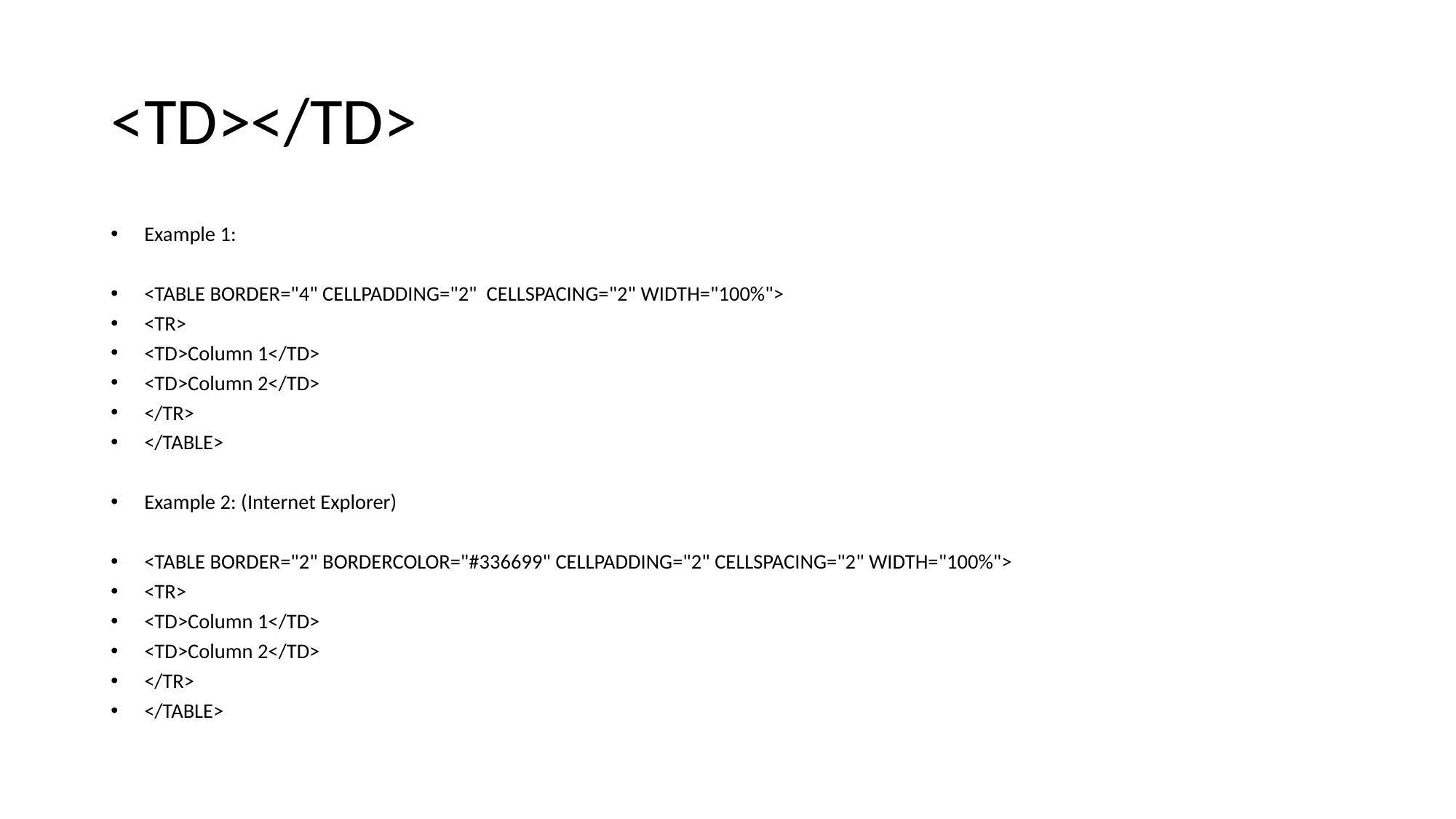

# <TD></TD>
Example 1:

<TABLE BORDER="4" CELLPADDING="2"  CELLSPACING="2" WIDTH="100%">
<TR>
<TD>Column 1</TD>
<TD>Column 2</TD>
</TR>
</TABLE>

Example 2: (Internet Explorer)

<TABLE BORDER="2" BORDERCOLOR="#336699" CELLPADDING="2" CELLSPACING="2" WIDTH="100%">
<TR>
<TD>Column 1</TD>
<TD>Column 2</TD>
</TR>
</TABLE>